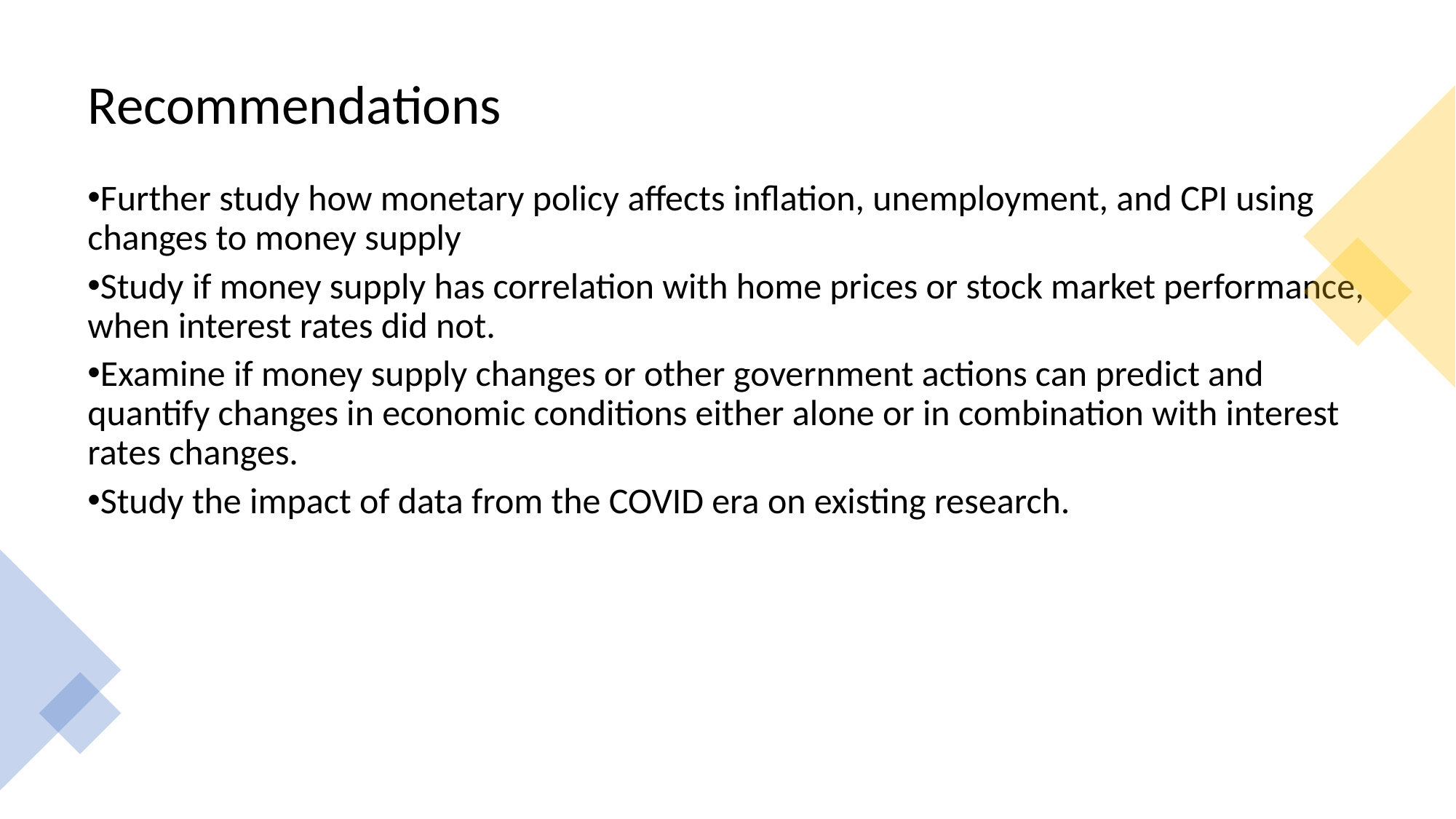

# Recommendations

Further study how monetary policy affects inflation, unemployment, and CPI using changes to money supply
Study if money supply has correlation with home prices or stock market performance, when interest rates did not.
Examine if money supply changes or other government actions can predict and quantify changes in economic conditions either alone or in combination with interest rates changes.
Study the impact of data from the COVID era on existing research.